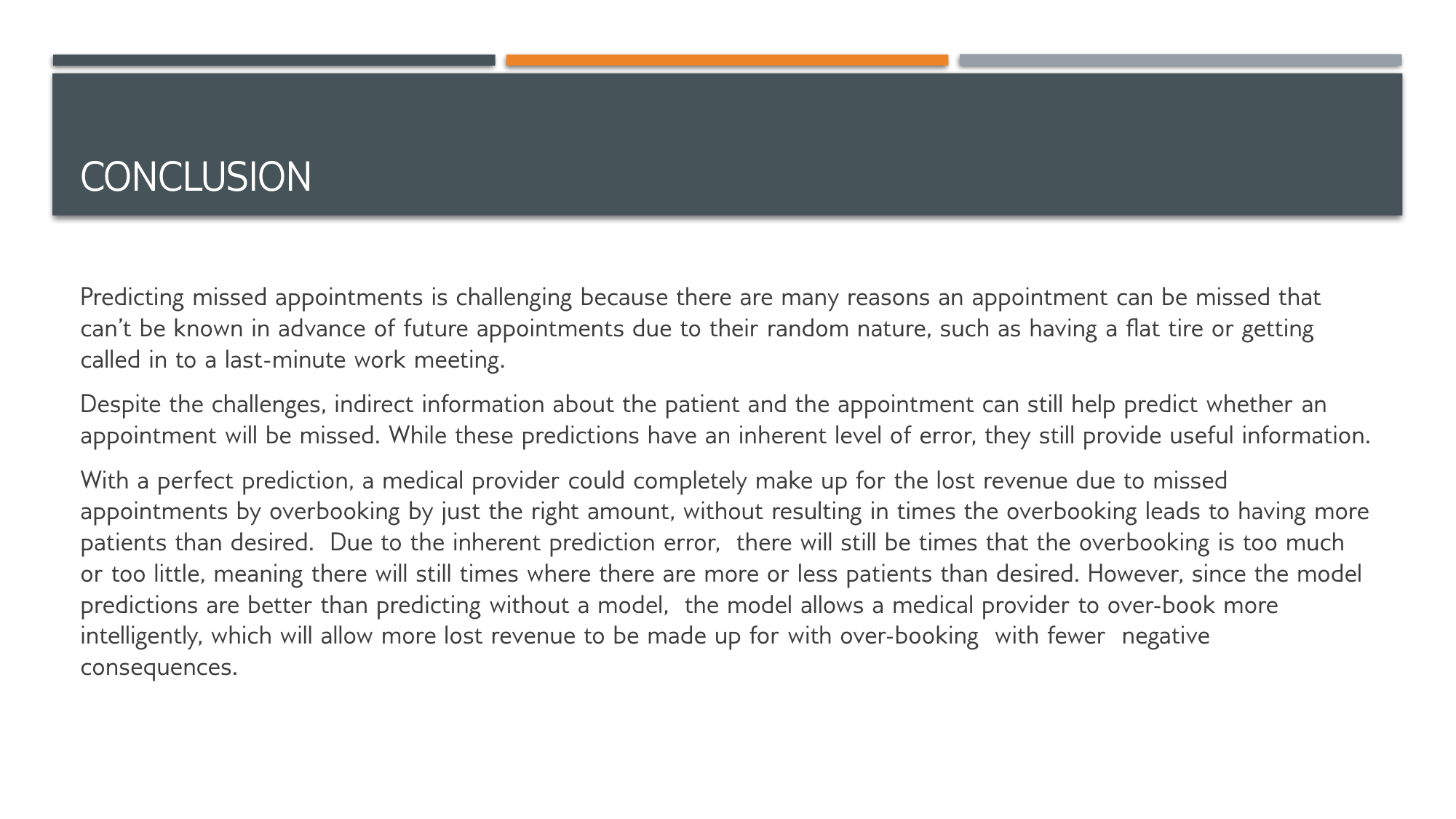

# Conclusion
Predicting missed appointments is challenging because there are many reasons an appointment can be missed that can’t be known in advance of future appointments due to their random nature, such as having a flat tire or getting called in to a last-minute work meeting.
Despite the challenges, indirect information about the patient and the appointment can still help predict whether an appointment will be missed. While these predictions have an inherent level of error, they still provide useful information.
With a perfect prediction, a medical provider could completely make up for the lost revenue due to missed appointments by overbooking by just the right amount, without resulting in times the overbooking leads to having more patients than desired.  Due to the inherent prediction error,  there will still be times that the overbooking is too much or too little, meaning there will still times where there are more or less patients than desired. However, since the model predictions are better than predicting without a model,  the model allows a medical provider to over-book more intelligently, which will allow more lost revenue to be made up for with over-booking  with fewer  negative consequences.